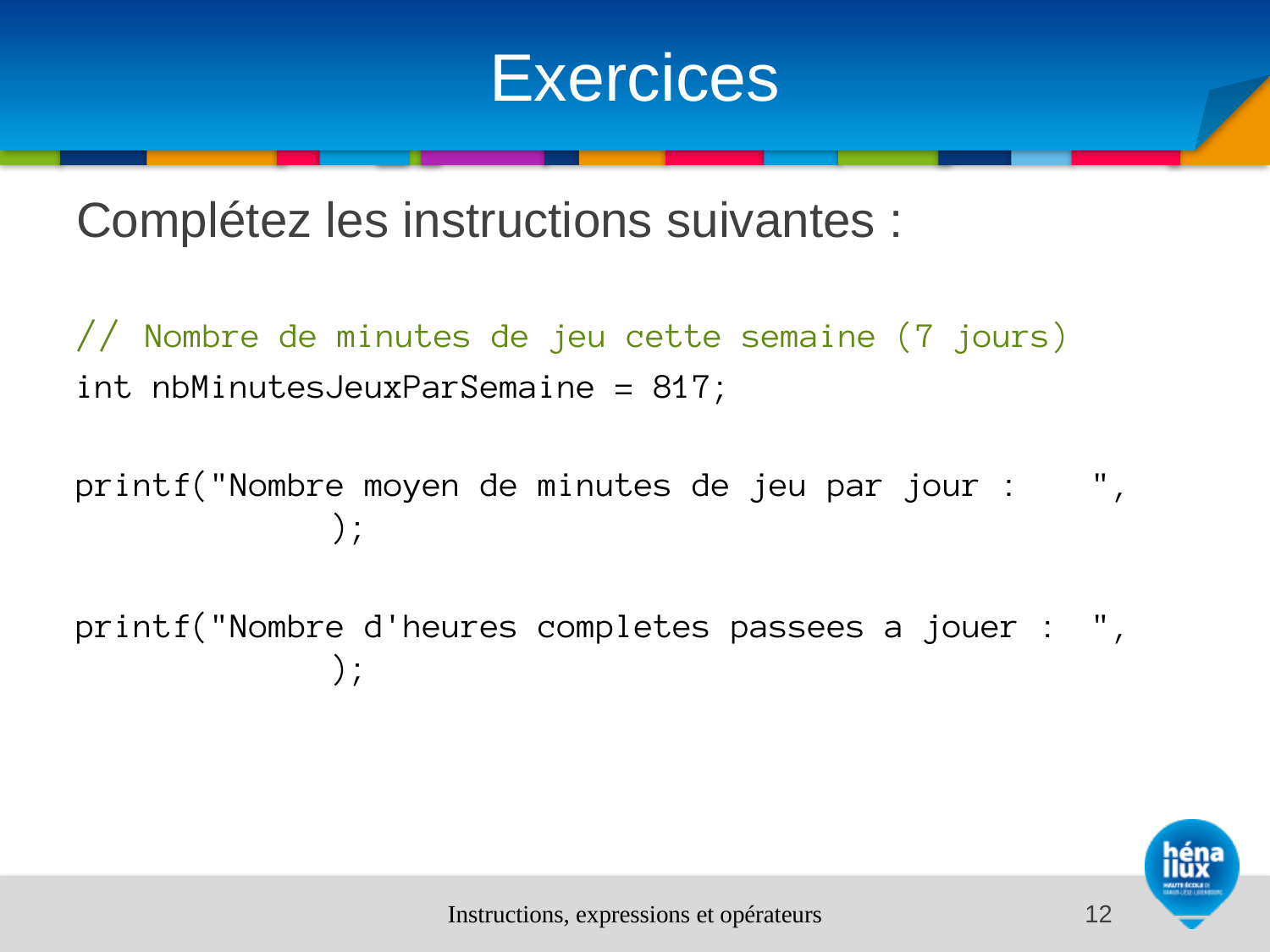

# Exercices
Complétez les instructions suivantes :

// Nombre de minutes de jeu cette semaine (7 jours)
int nbMinutesJeuxParSemaine = 817;

printf("Nombre moyen de minutes de jeu par jour : 	", 			);

printf("Nombre d'heures completes passees a jouer : 	", 			);

Instructions, expressions et opérateurs
12